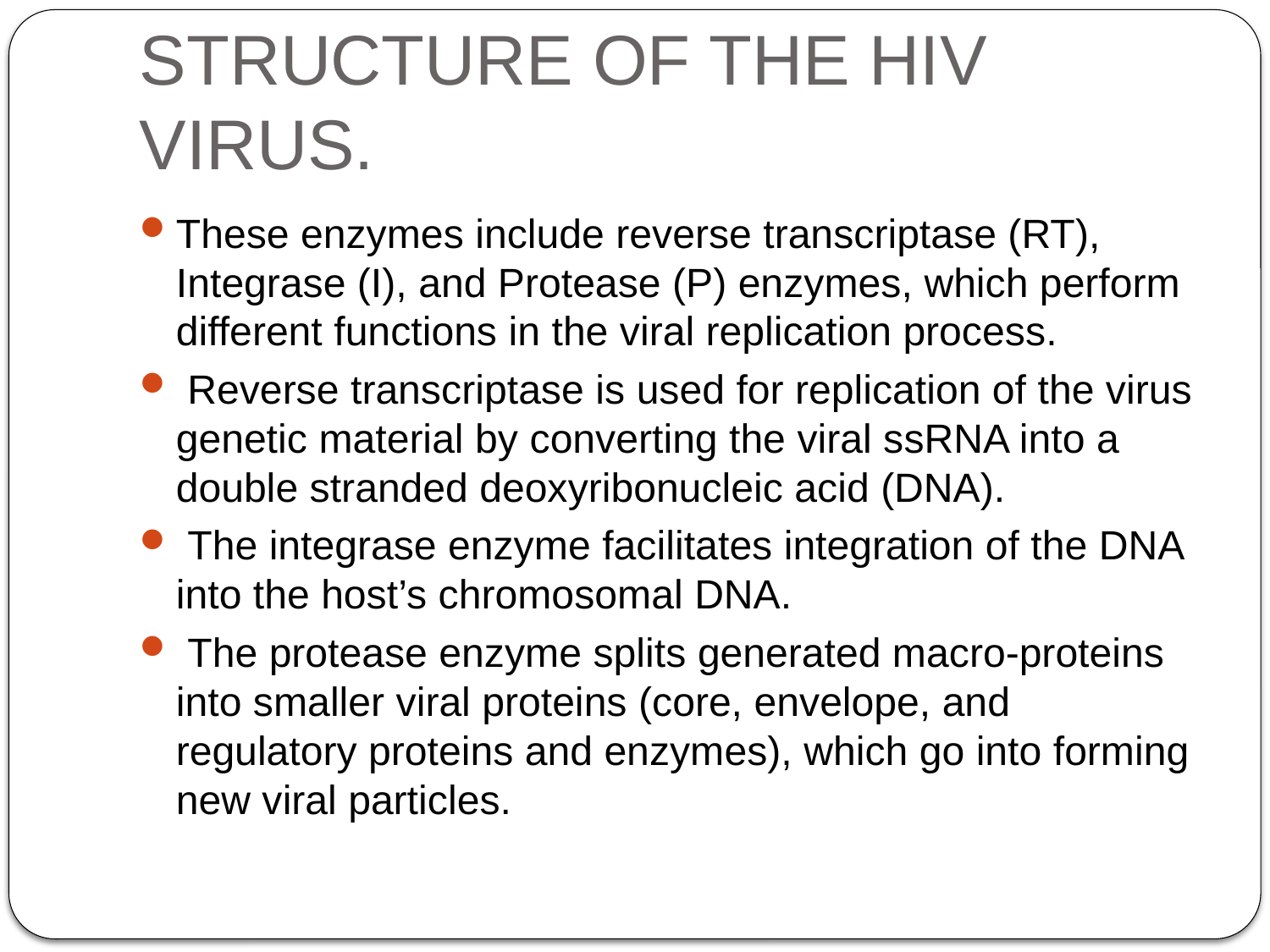

# STRUCTURE OF THE HIV VIRUS.
These enzymes include reverse transcriptase (RT), Integrase (I), and Protease (P) enzymes, which perform different functions in the viral replication process.
 Reverse transcriptase is used for replication of the virus genetic material by converting the viral ssRNA into a double stranded deoxyribonucleic acid (DNA).
 The integrase enzyme facilitates integration of the DNA into the host’s chromosomal DNA.
 The protease enzyme splits generated macro-proteins into smaller viral proteins (core, envelope, and regulatory proteins and enzymes), which go into forming new viral particles.